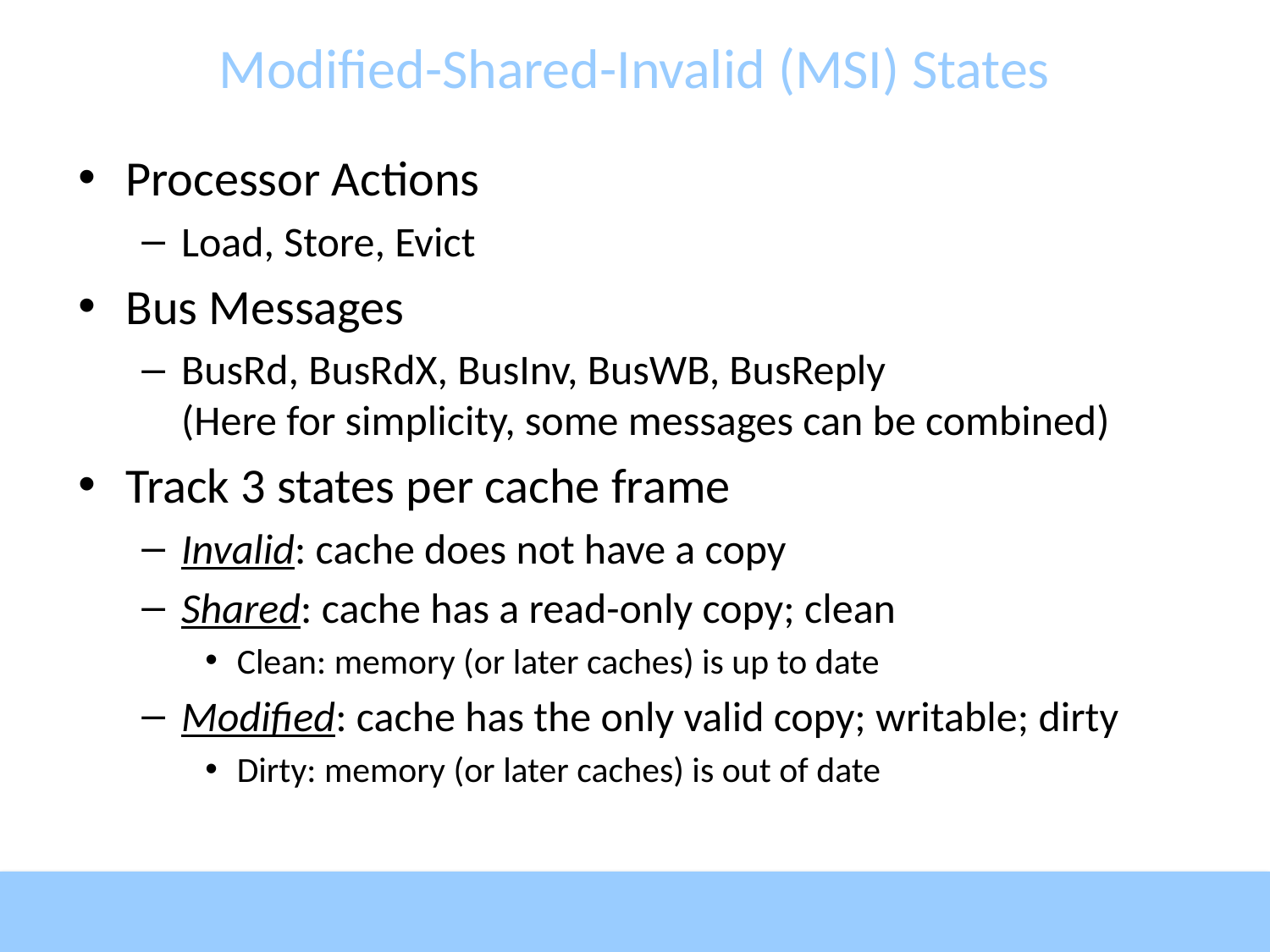

# Modified-Shared-Invalid (MSI) States
Processor Actions
Load, Store, Evict
Bus Messages
BusRd, BusRdX, BusInv, BusWB, BusReply
(Here for simplicity, some messages can be combined)
Track 3 states per cache frame
Invalid: cache does not have a copy
Shared: cache has a read-only copy; clean
Clean: memory (or later caches) is up to date
Modified: cache has the only valid copy; writable; dirty
Dirty: memory (or later caches) is out of date